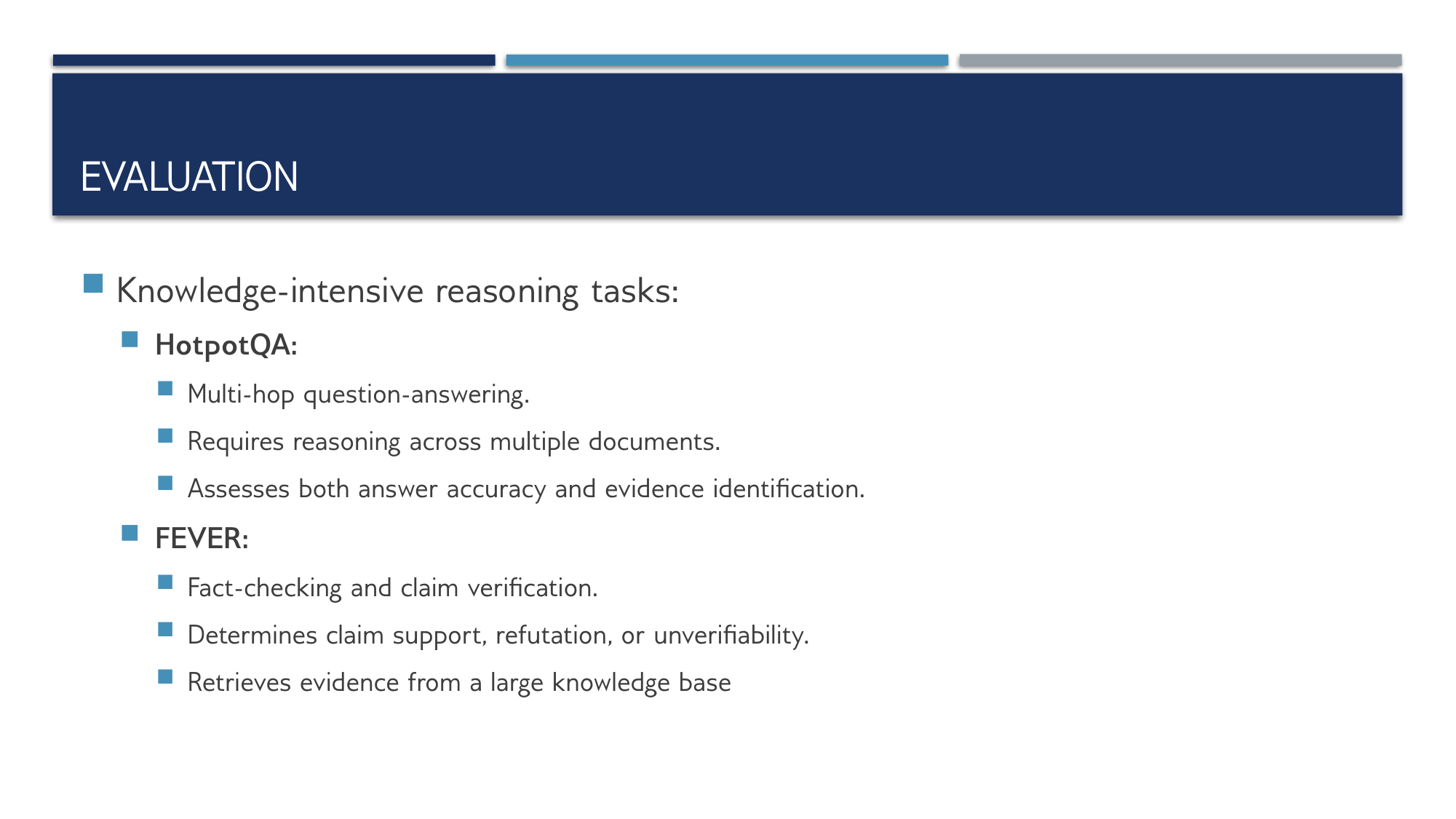

# Evaluation
Knowledge-intensive reasoning tasks:
HotpotQA:
Multi-hop question-answering.
Requires reasoning across multiple documents.
Assesses both answer accuracy and evidence identification.
FEVER:
Fact-checking and claim verification.
Determines claim support, refutation, or unverifiability.
Retrieves evidence from a large knowledge base